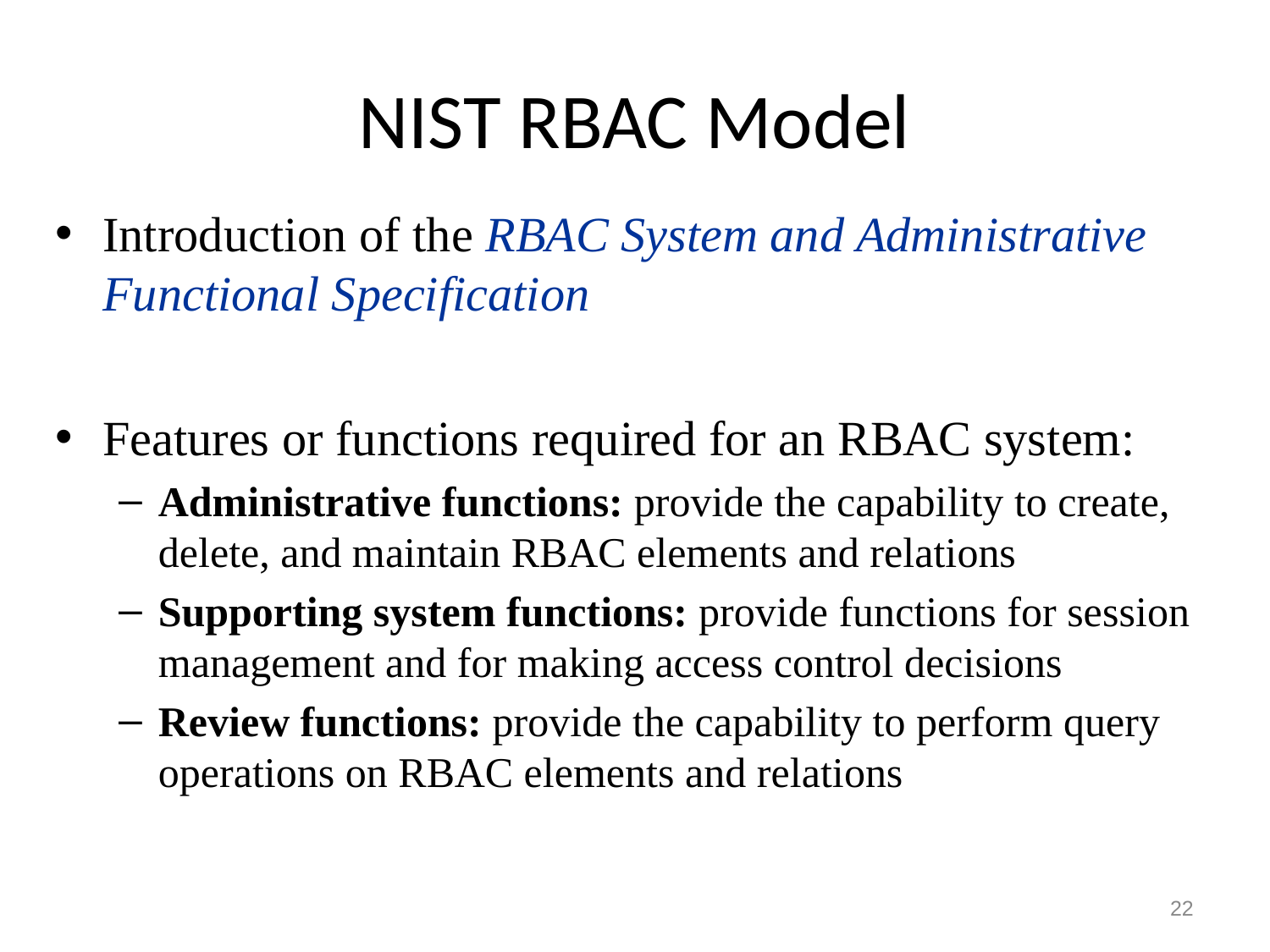

# NIST RBAC Model
Introduction of the RBAC System and Administrative Functional Specification

Features or functions required for an RBAC system:
Administrative functions: provide the capability to create, delete, and maintain RBAC elements and relations
Supporting system functions: provide functions for session management and for making access control decisions
Review functions: provide the capability to perform query operations on RBAC elements and relations
22